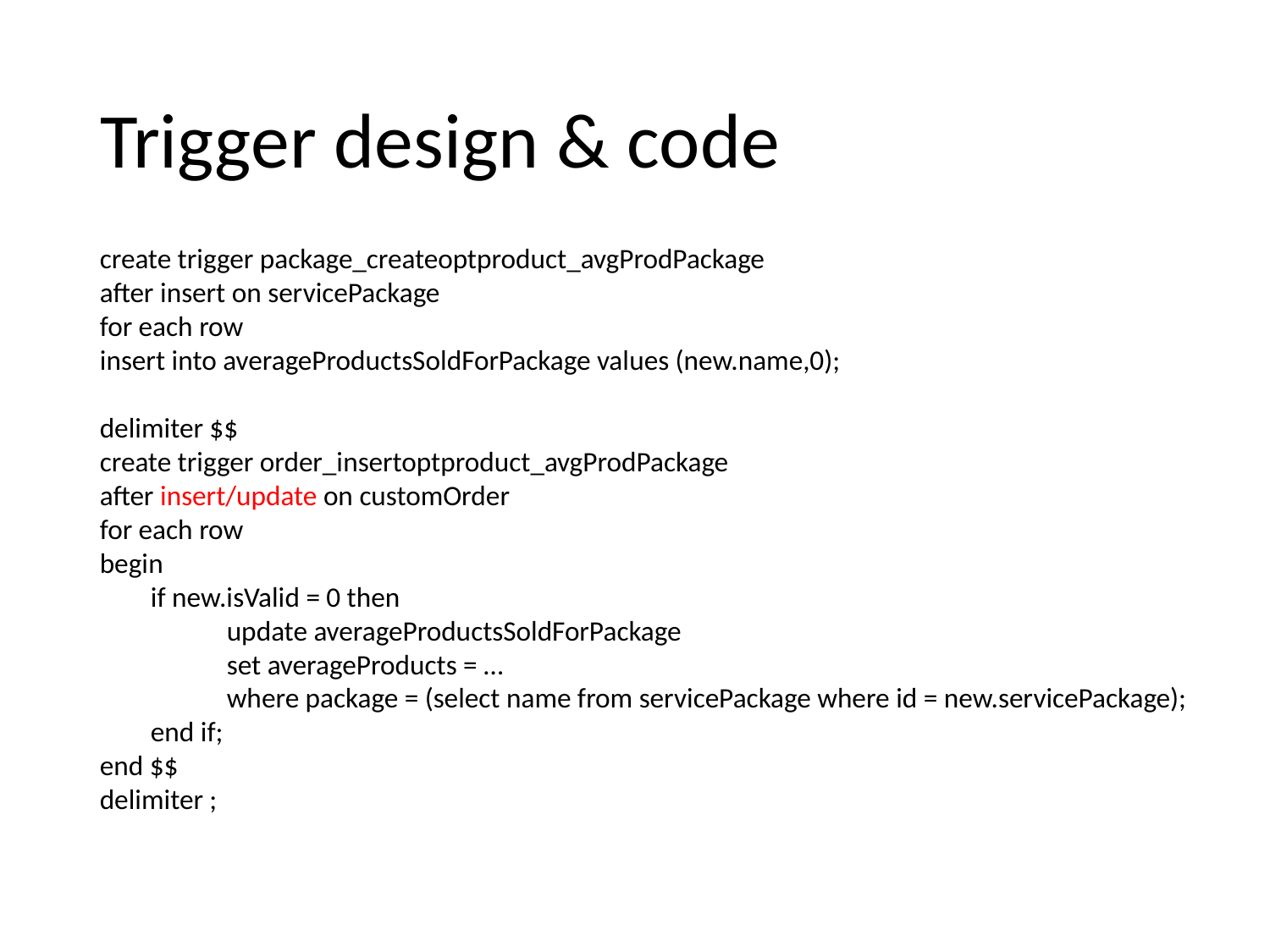

# Trigger design & code
create trigger package_createoptproduct_avgProdPackage
after insert on servicePackage
for each row
insert into averageProductsSoldForPackage values (new.name,0);

delimiter $$
create trigger order_insertoptproduct_avgProdPackage
after insert/update on customOrder
for each row
begin
        if new.isValid = 0 then
	update averageProductsSoldForPackage
	set averageProducts = …
	where package = (select name from servicePackage where id = new.servicePackage);
        end if;
end $$
delimiter ;